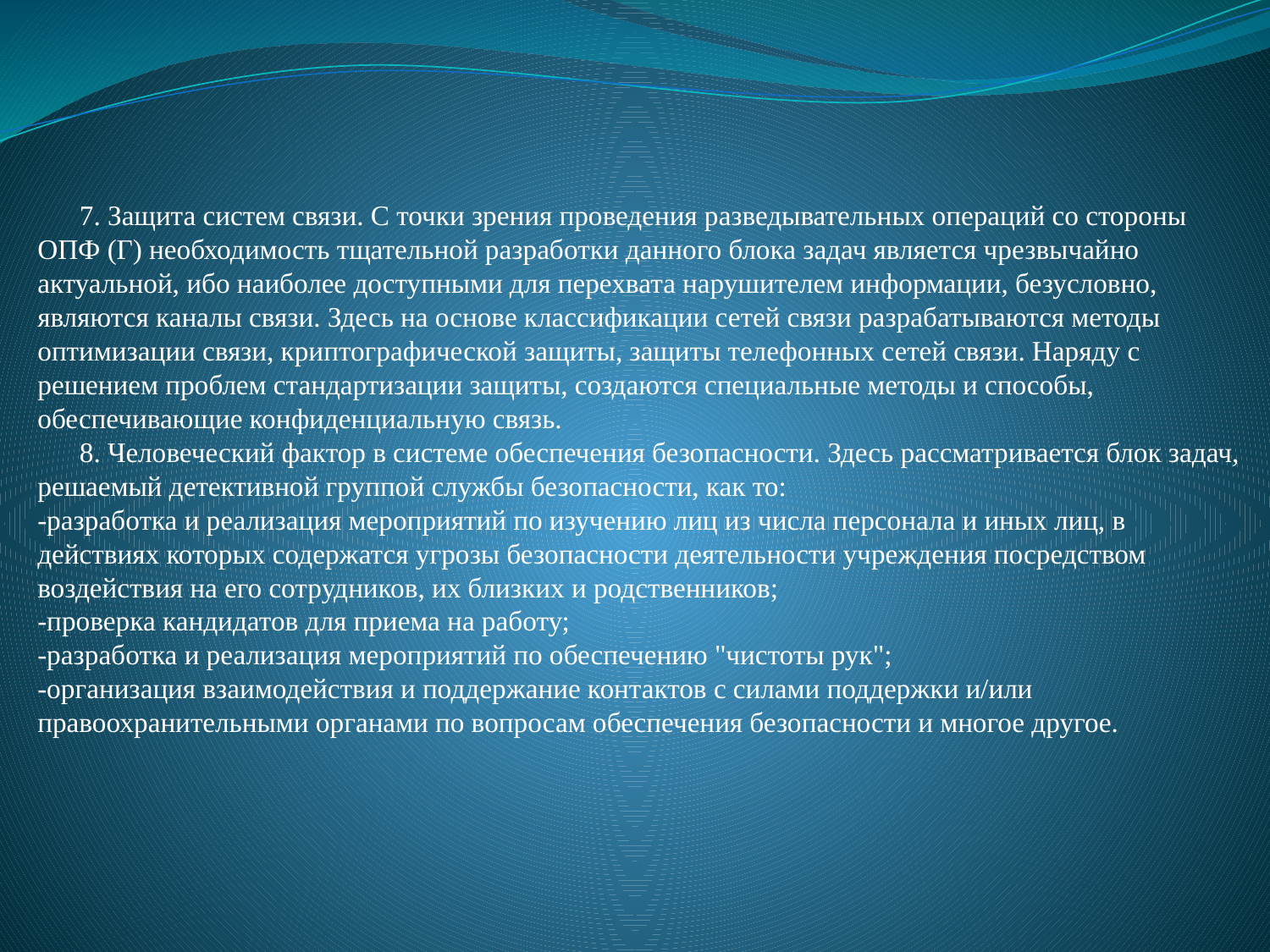

7. Защита систем связи. С точки зрения проведения разведывательных операций со стороны ОПФ (Г) необходимость тщательной разработки данного блока задач является чрезвычайно актуальной, ибо наиболее доступными для перехвата нарушителем информации, безусловно, являются каналы связи. Здесь на основе классификации сетей связи разрабатываются методы оптимизации связи, криптографической защиты, защиты телефонных сетей связи. Наряду с решением проблем стандартизации защиты, создаются специальные методы и способы, обеспечивающие конфиденциальную связь.
      8. Человеческий фактор в системе обеспечения безопасности. Здесь рассматривается блок задач, решаемый детективной группой службы безопасности, как то:
-разработка и реализация мероприятий по изучению лиц из числа персонала и иных лиц, в действиях которых содержатся угрозы безопасности деятельности учреждения посредством воздействия на его сотрудников, их близких и родственников;
-проверка кандидатов для приема на работу;
-разработка и реализация мероприятий по обеспечению "чистоты рук";
-организация взаимодействия и поддержание контактов с силами поддержки и/или правоохранительными органами по вопросам обеспечения безопасности и многое другое.